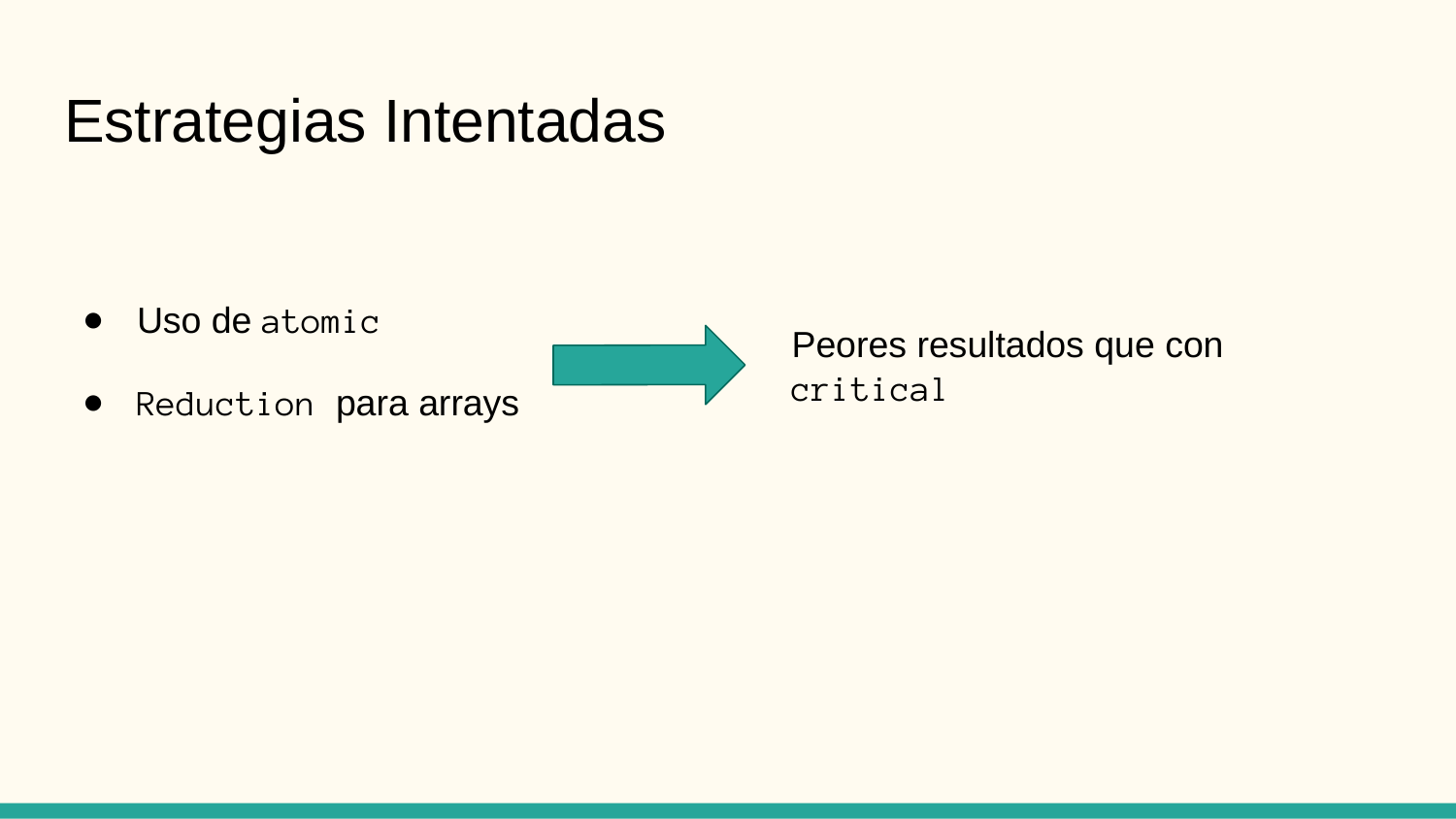

# Estrategias Intentadas
Uso de atomic
Reduction para arrays

Peores resultados que con critical